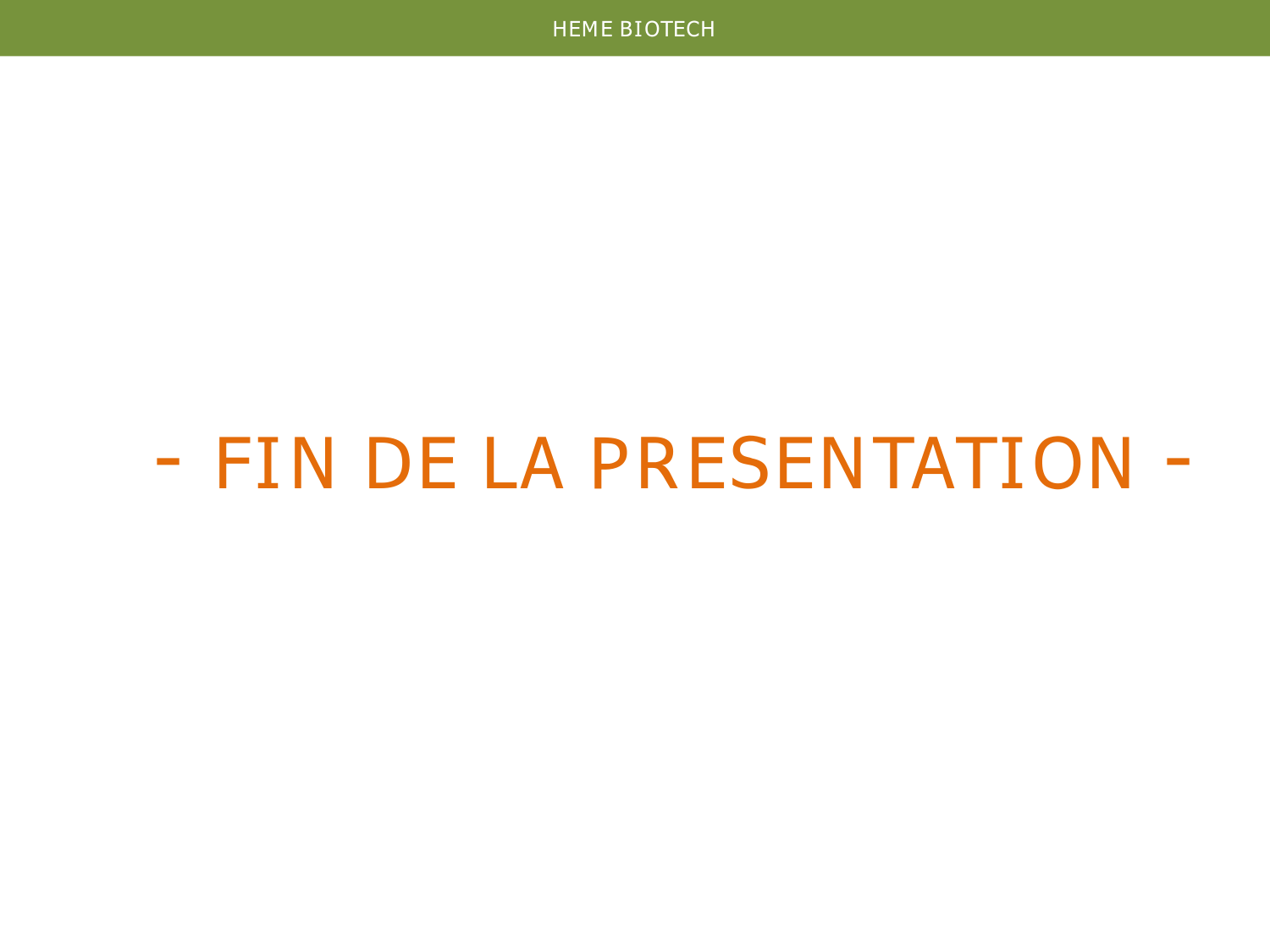

HEME BIOTECH
- FIN DE LA PRESENTATION -